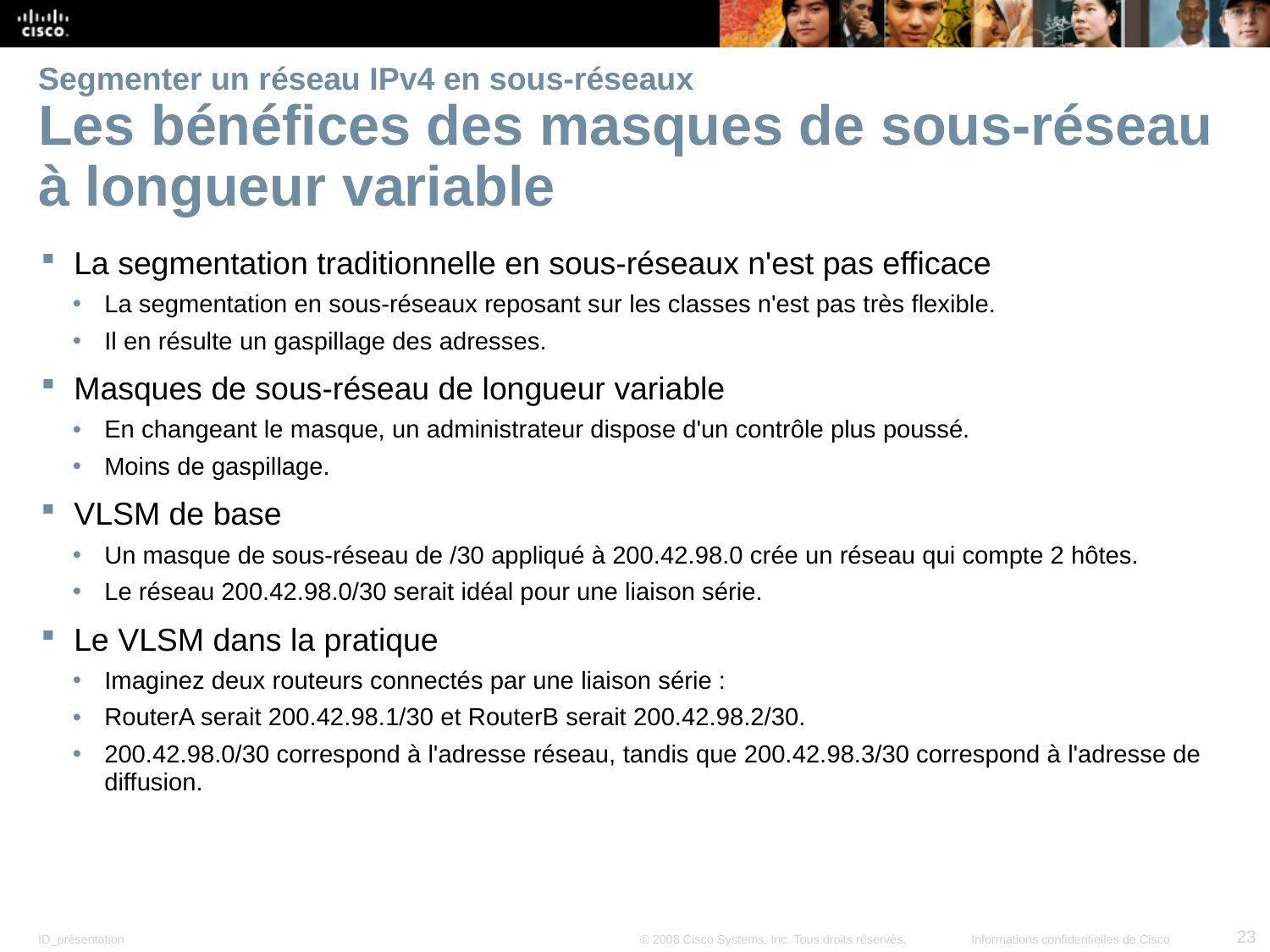

# Segmenter un réseau IPv4 en sous-réseaux Les bénéfices des masques de sous-réseau à longueur variable
La segmentation traditionnelle en sous-réseaux n'est pas efficace
La segmentation en sous-réseaux reposant sur les classes n'est pas très flexible.
Il en résulte un gaspillage des adresses.
Masques de sous-réseau de longueur variable
En changeant le masque, un administrateur dispose d'un contrôle plus poussé.
Moins de gaspillage.
VLSM de base
Un masque de sous-réseau de /30 appliqué à 200.42.98.0 crée un réseau qui compte 2 hôtes.
Le réseau 200.42.98.0/30 serait idéal pour une liaison série.
Le VLSM dans la pratique
Imaginez deux routeurs connectés par une liaison série :
RouterA serait 200.42.98.1/30 et RouterB serait 200.42.98.2/30.
200.42.98.0/30 correspond à l'adresse réseau, tandis que 200.42.98.3/30 correspond à l'adresse de diffusion.